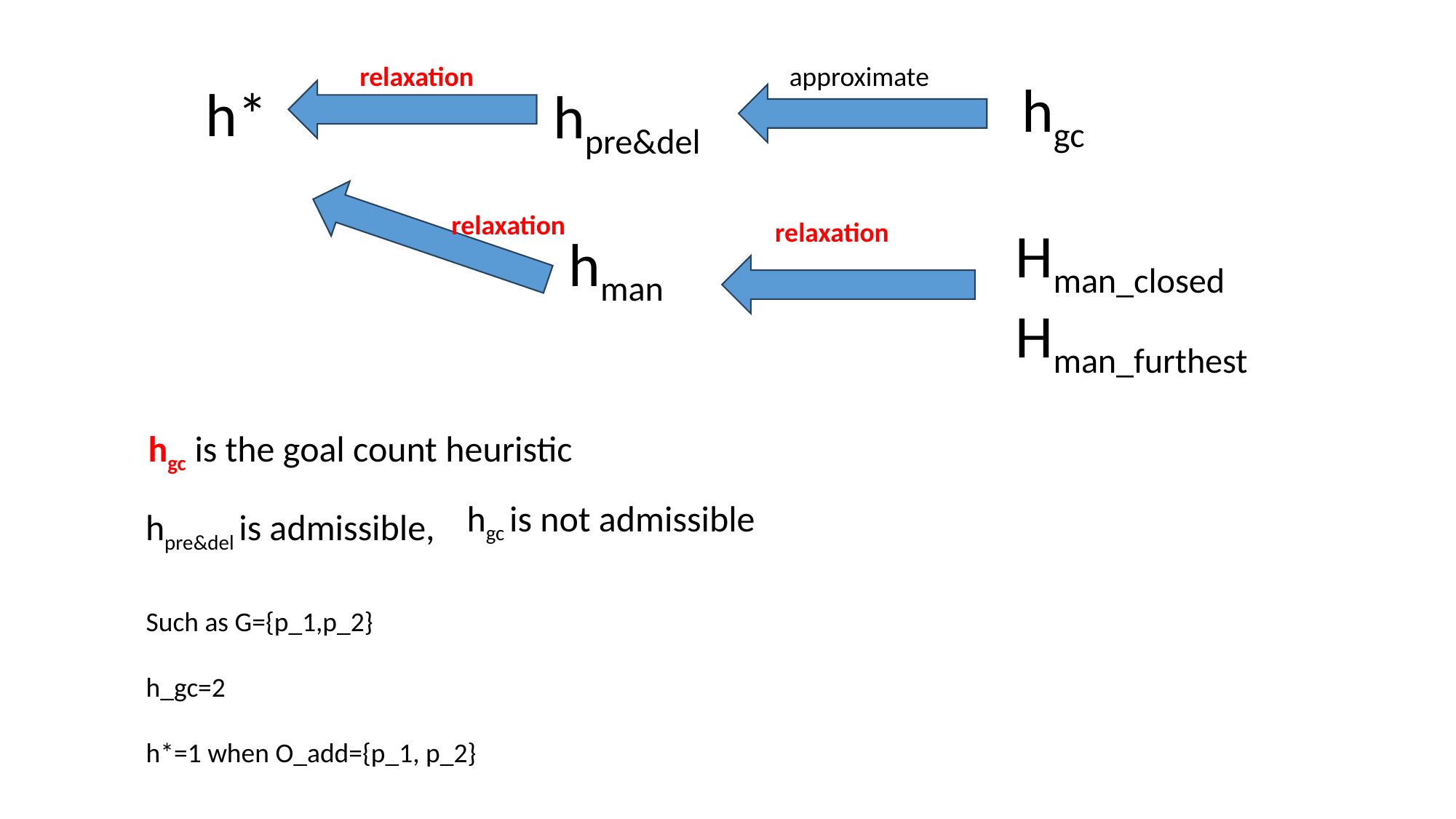

relaxation
approximate
hgc
h*
hpre&del

relaxation
relaxation

Hman_closed
hman

Hman_furthest
hgc is the goal count heuristic
hgc is not admissible
hpre&del is admissible,
Such as G={p_1,p_2}

h_gc=2

h*=1 when O_add={p_1, p_2}